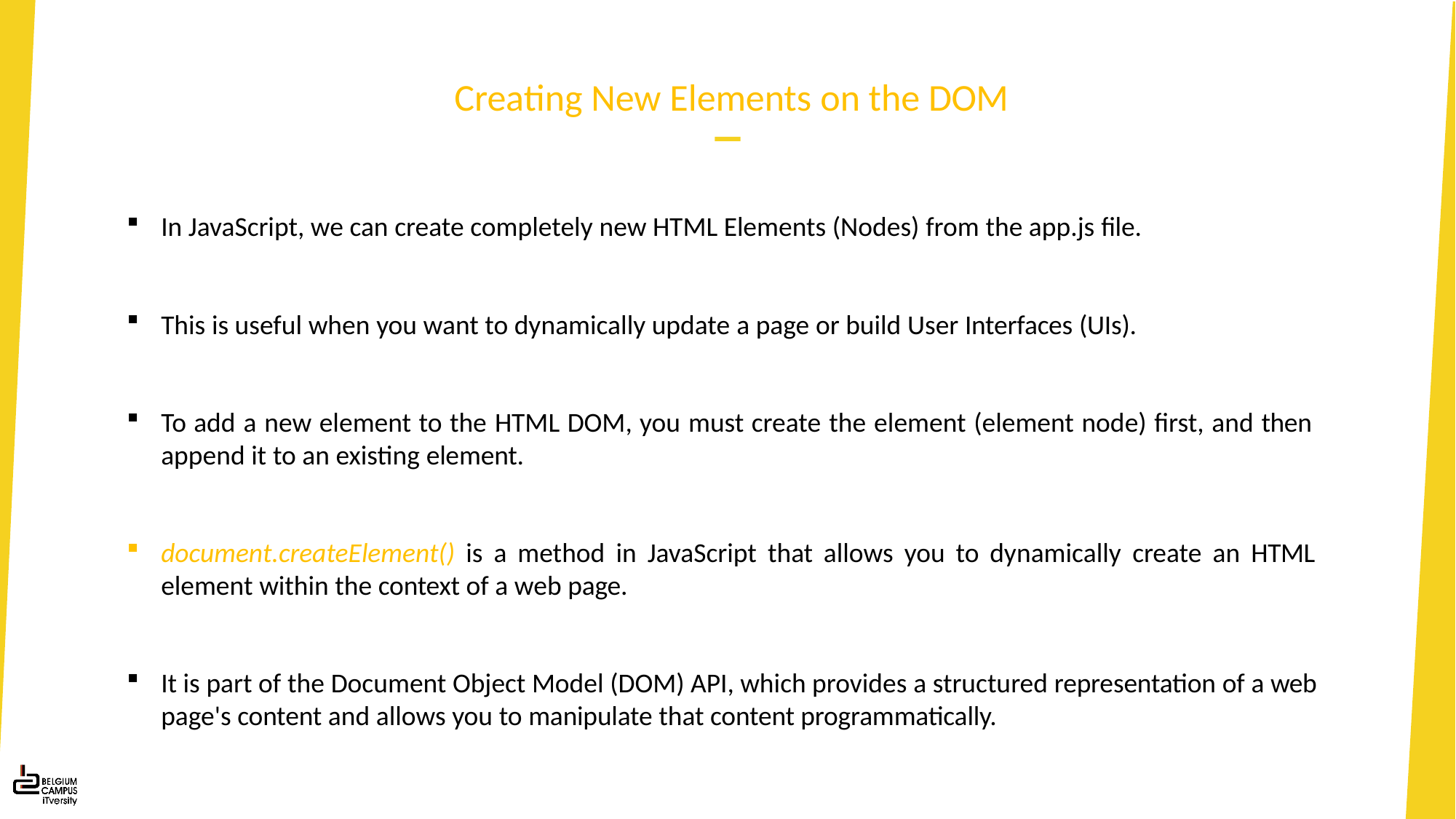

# Creating New Elements on the DOM
In JavaScript, we can create completely new HTML Elements (Nodes) from the app.js file.

This is useful when you want to dynamically update a page or build User Interfaces (UIs).

To add a new element to the HTML DOM, you must create the element (element node) first, and then append it to an existing element.

document.createElement() is a method in JavaScript that allows you to dynamically create an HTML element within the context of a web page.

It is part of the Document Object Model (DOM) API, which provides a structured representation of a web page's content and allows you to manipulate that content programmatically.